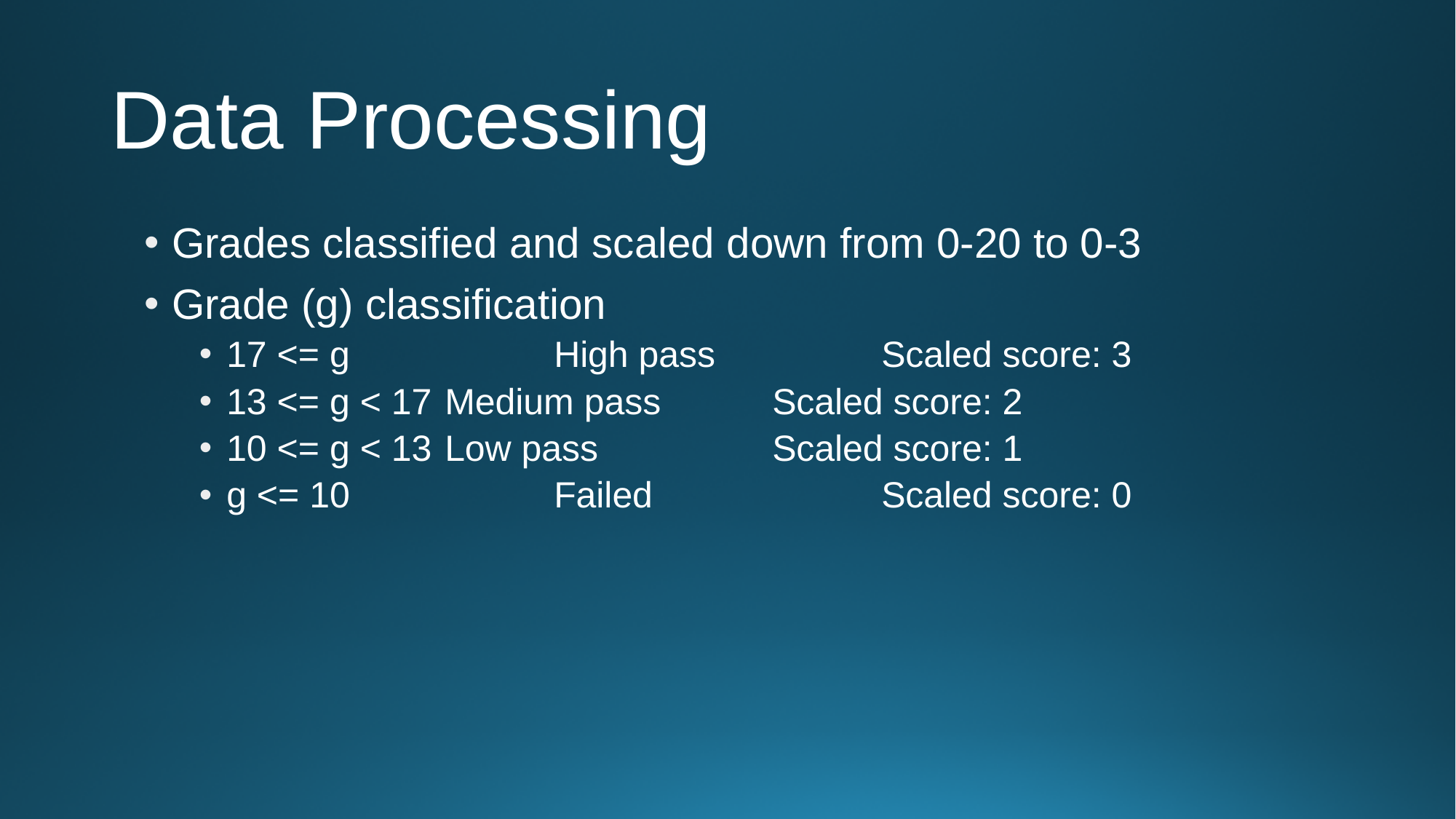

# Data Processing
Grades classified and scaled down from 0-20 to 0-3
Grade (g) classification
17 <= g		High pass		Scaled score: 3
13 <= g < 17	Medium pass		Scaled score: 2
10 <= g < 13	Low pass		Scaled score: 1
g <= 10		Failed			Scaled score: 0